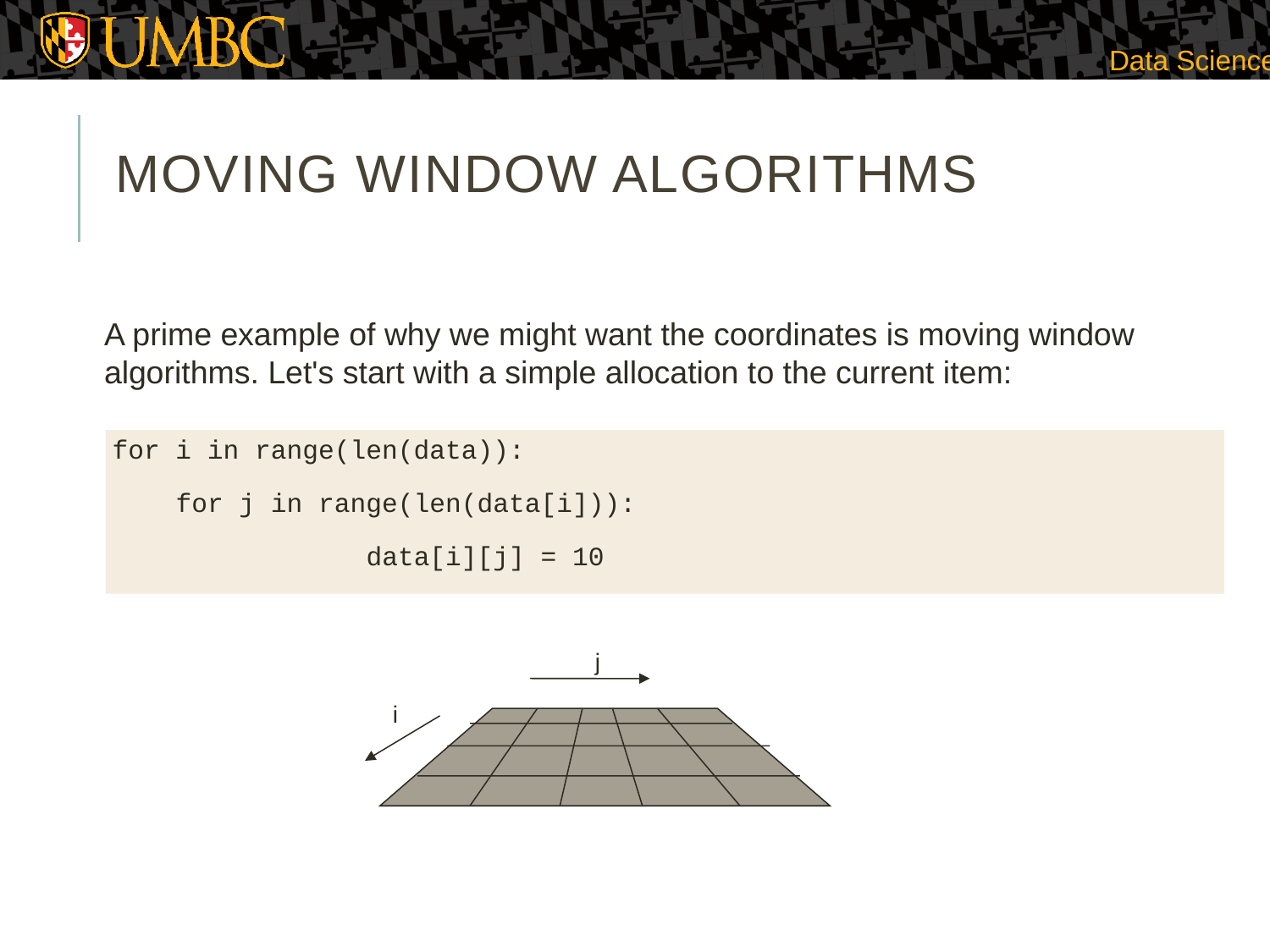

# Moving window algorithms
A prime example of why we might want the coordinates is moving window algorithms. Let's start with a simple allocation to the current item:
for i in range(len(data)):
    for j in range(len(data[i])):
		data[i][j] = 10

j

i